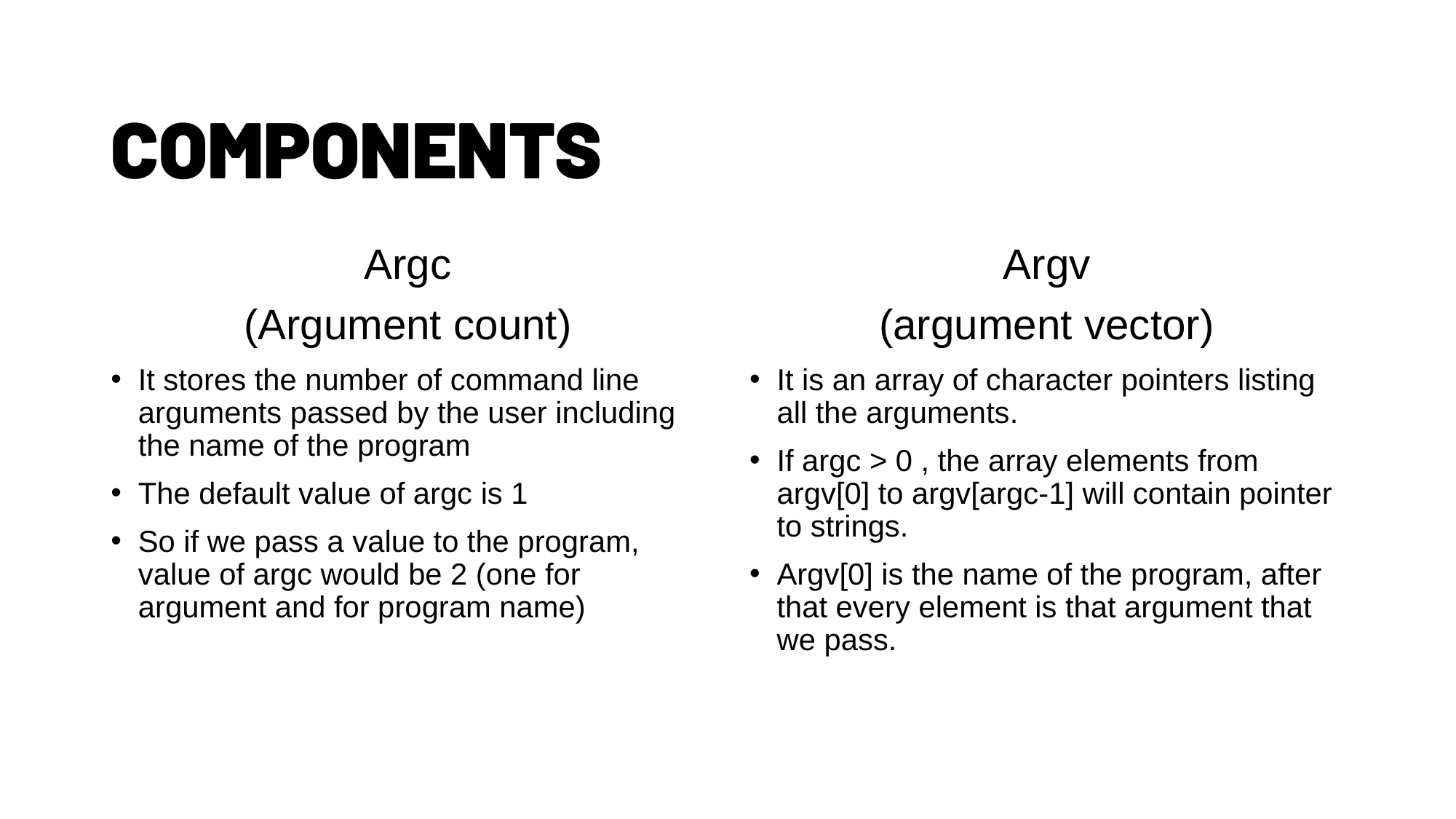

# COMPONENTS
Argc
(Argument count)
It stores the number of command line arguments passed by the user including the name of the program
The default value of argc is 1
So if we pass a value to the program, value of argc would be 2 (one for argument and for program name)
Argv
(argument vector)
It is an array of character pointers listing all the arguments.
If argc > 0 , the array elements from argv[0] to argv[argc-1] will contain pointer to strings.
Argv[0] is the name of the program, after that every element is that argument that we pass.